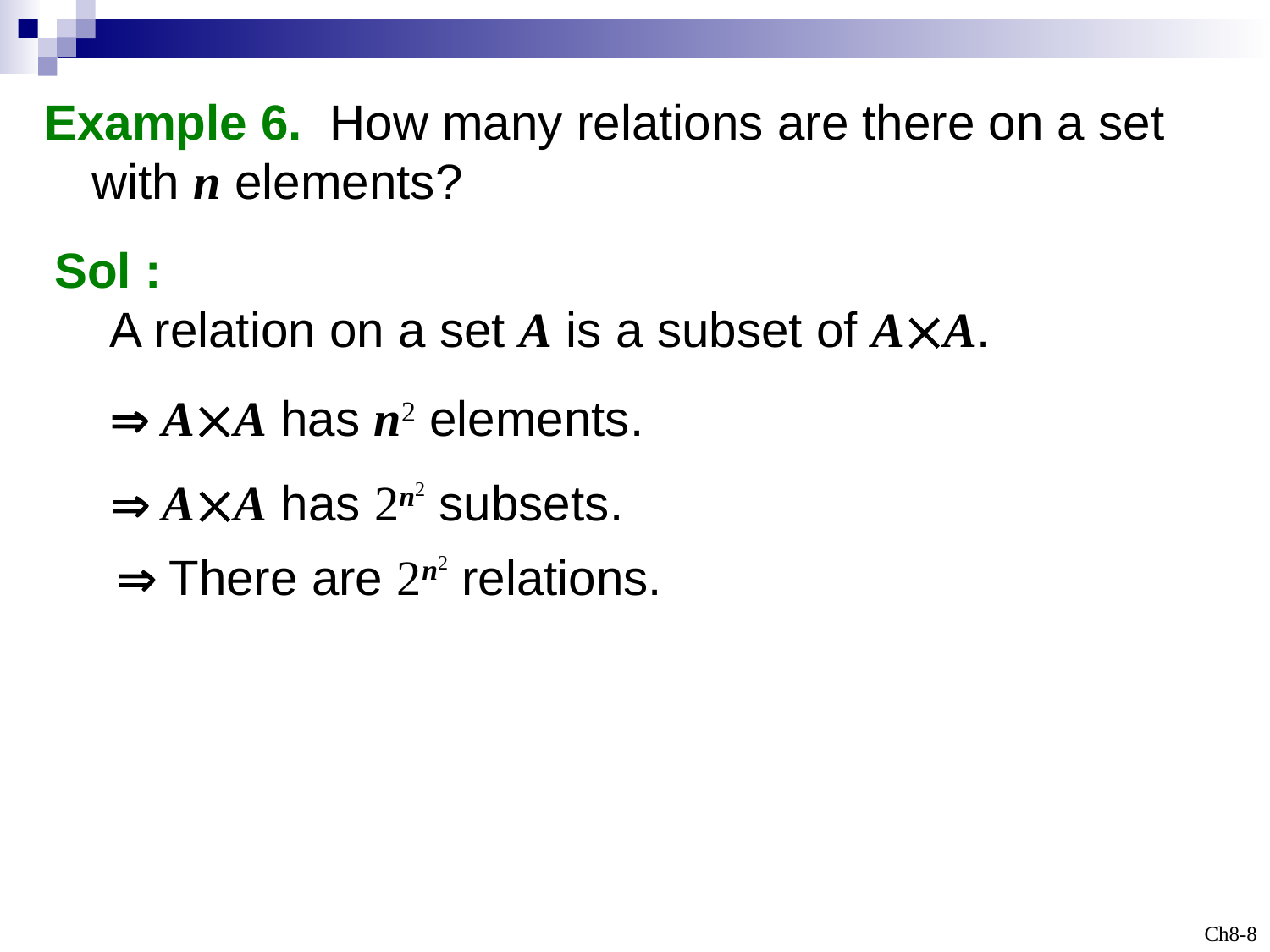

Example 6.  How many relations are there on a set with n elements?
Sol :
    A relation on a set A is a subset of A×A.
⇒ A×A has n2 elements.
⇒ A×A has 2n2 subsets.
⇒ There are 2n2 relations.

Ch8-8